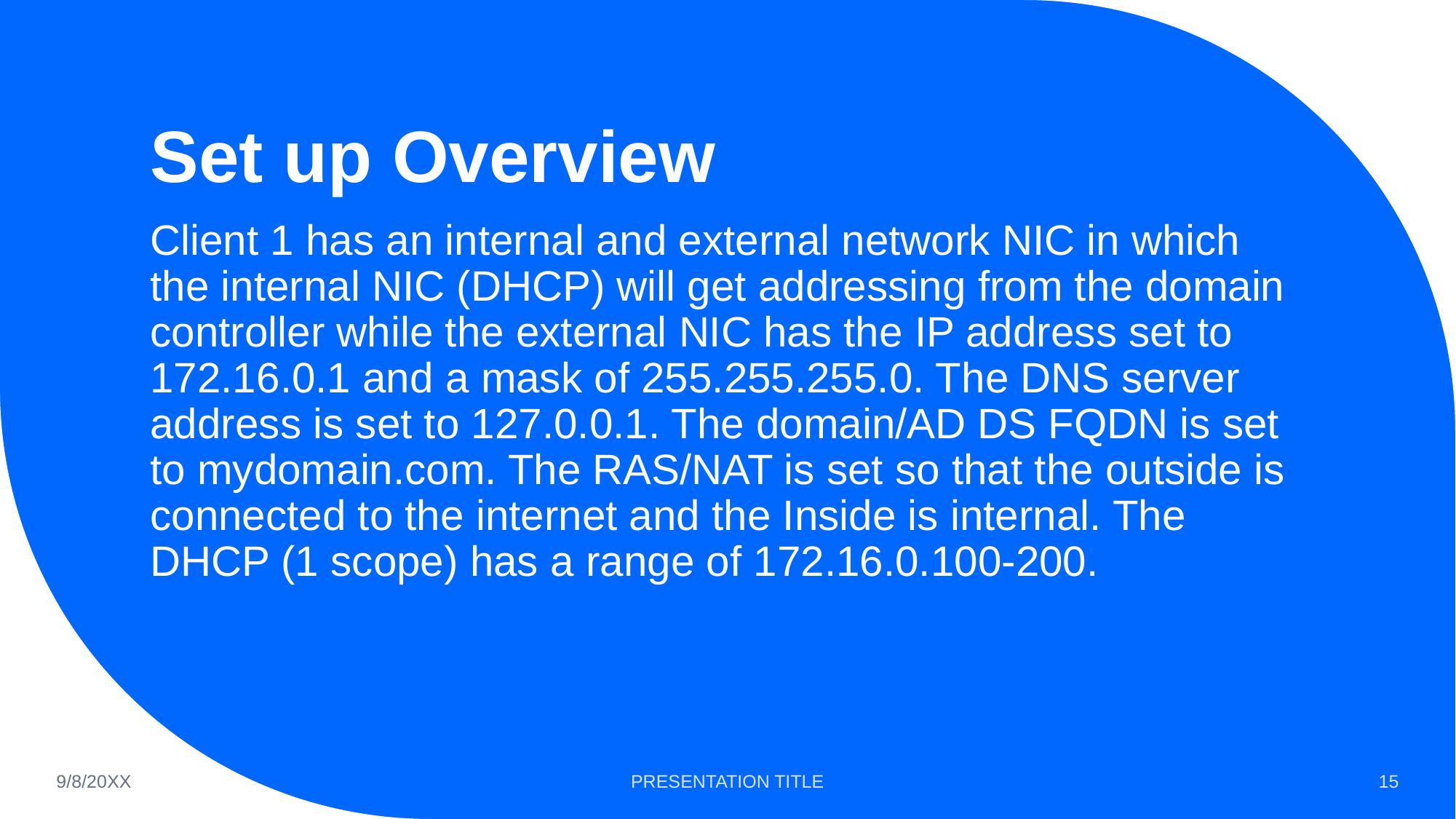

# Set up Overview
Client 1 has an internal and external network NIC in which the internal NIC (DHCP) will get addressing from the domain controller while the external NIC has the IP address set to 172.16.0.1 and a mask of 255.255.255.0. The DNS server address is set to 127.0.0.1. The domain/AD DS FQDN is set to mydomain.com. The RAS/NAT is set so that the outside is connected to the internet and the Inside is internal. The DHCP (1 scope) has a range of 172.16.0.100-200.
9/8/20XX
PRESENTATION TITLE
15